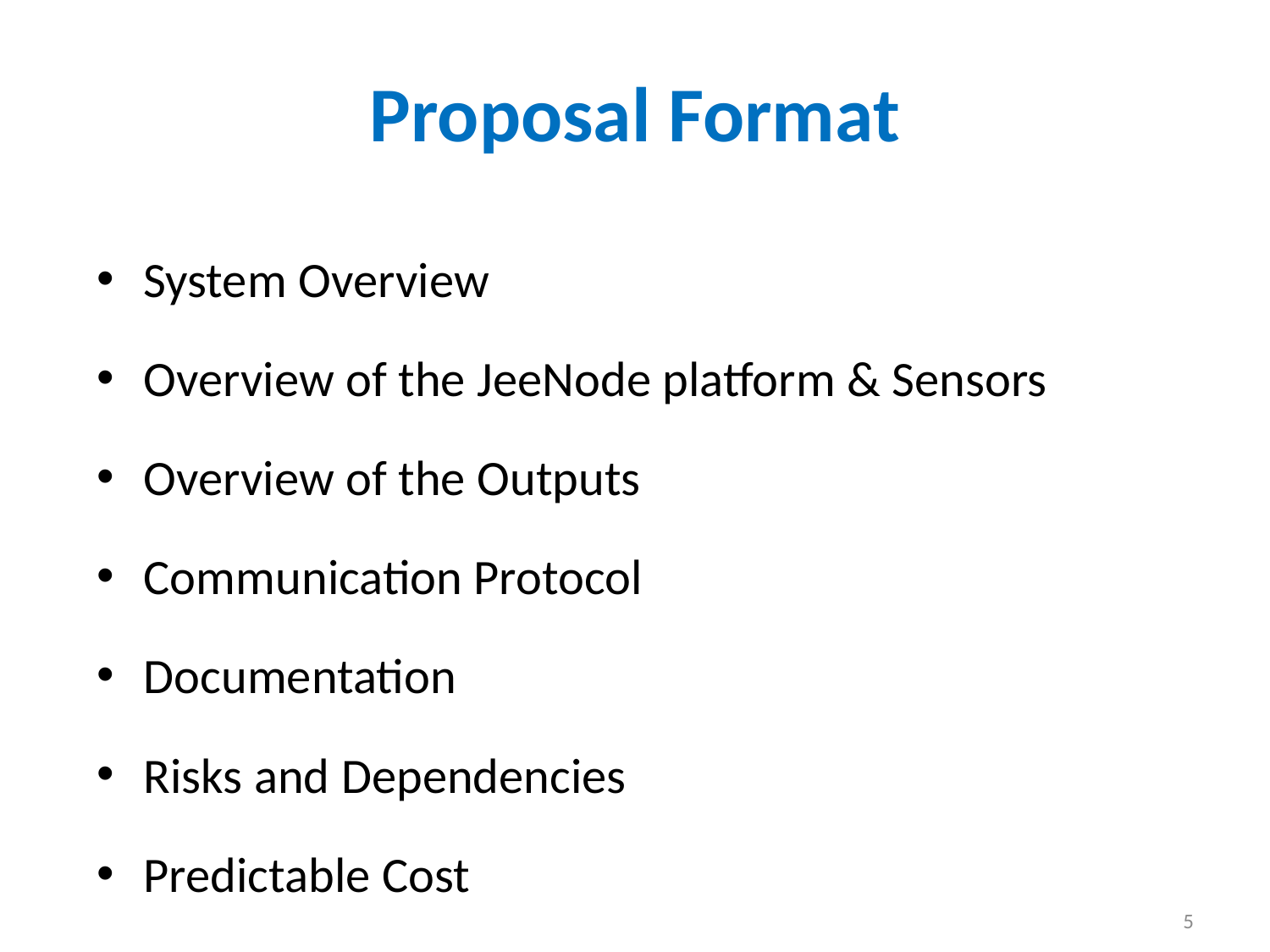

# Proposal Format
System Overview
Overview of the JeeNode platform & Sensors
Overview of the Outputs
Communication Protocol
Documentation
Risks and Dependencies
Predictable Cost

5